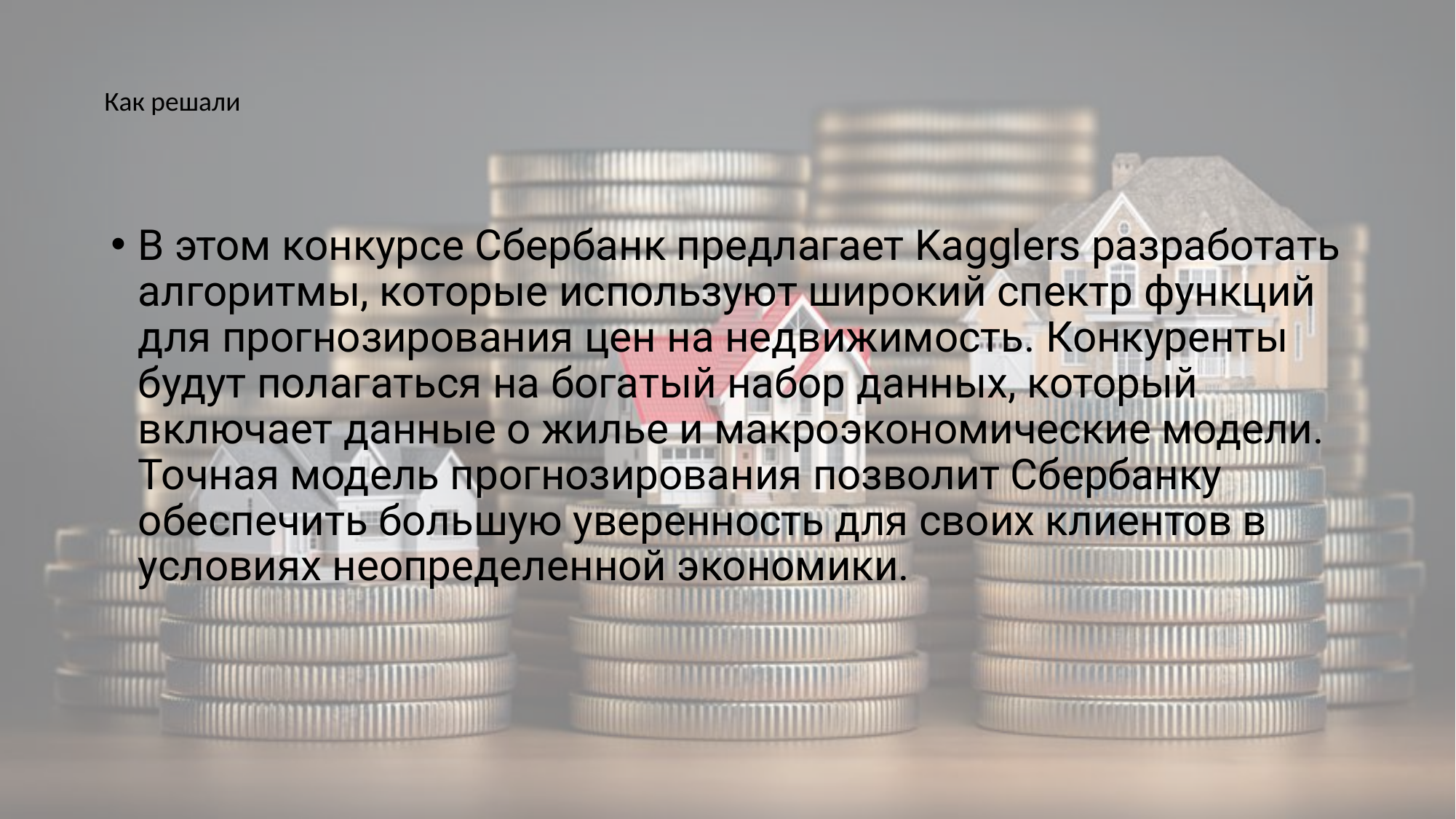

#
Как решали
В этом конкурсе Сбербанк предлагает Kagglers разработать алгоритмы, которые используют широкий спектр функций для прогнозирования цен на недвижимость. Конкуренты будут полагаться на богатый набор данных, который включает данные о жилье и макроэкономические модели. Точная модель прогнозирования позволит Сбербанку обеспечить большую уверенность для своих клиентов в условиях неопределенной экономики.